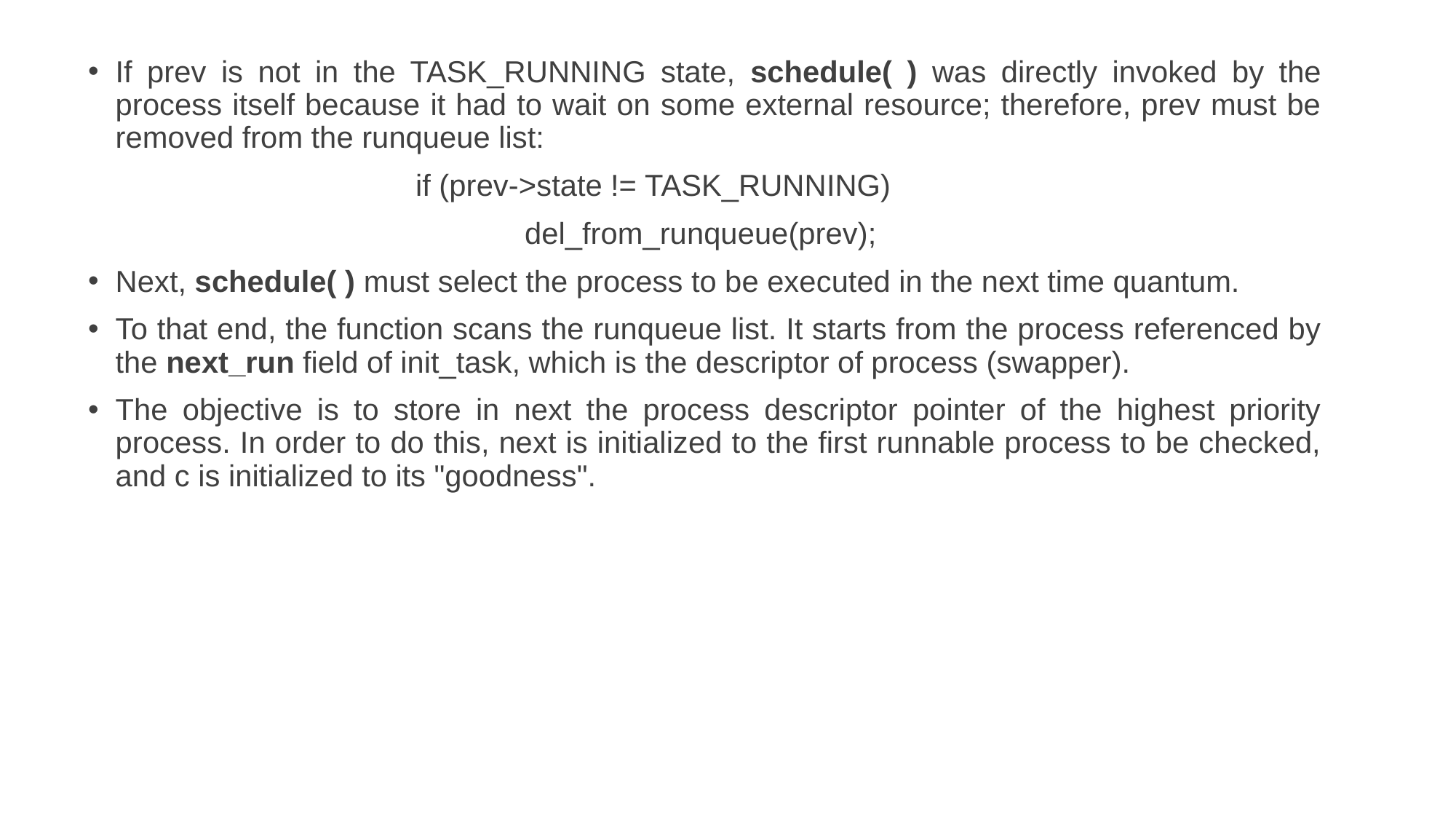

If prev is not in the TASK_RUNNING state, schedule( ) was directly invoked by the process itself because it had to wait on some external resource; therefore, prev must be removed from the runqueue list:
			if (prev->state != TASK_RUNNING)
				del_from_runqueue(prev);
Next, schedule( ) must select the process to be executed in the next time quantum.
To that end, the function scans the runqueue list. It starts from the process referenced by the next_run field of init_task, which is the descriptor of process (swapper).
The objective is to store in next the process descriptor pointer of the highest priority process. In order to do this, next is initialized to the first runnable process to be checked, and c is initialized to its "goodness".